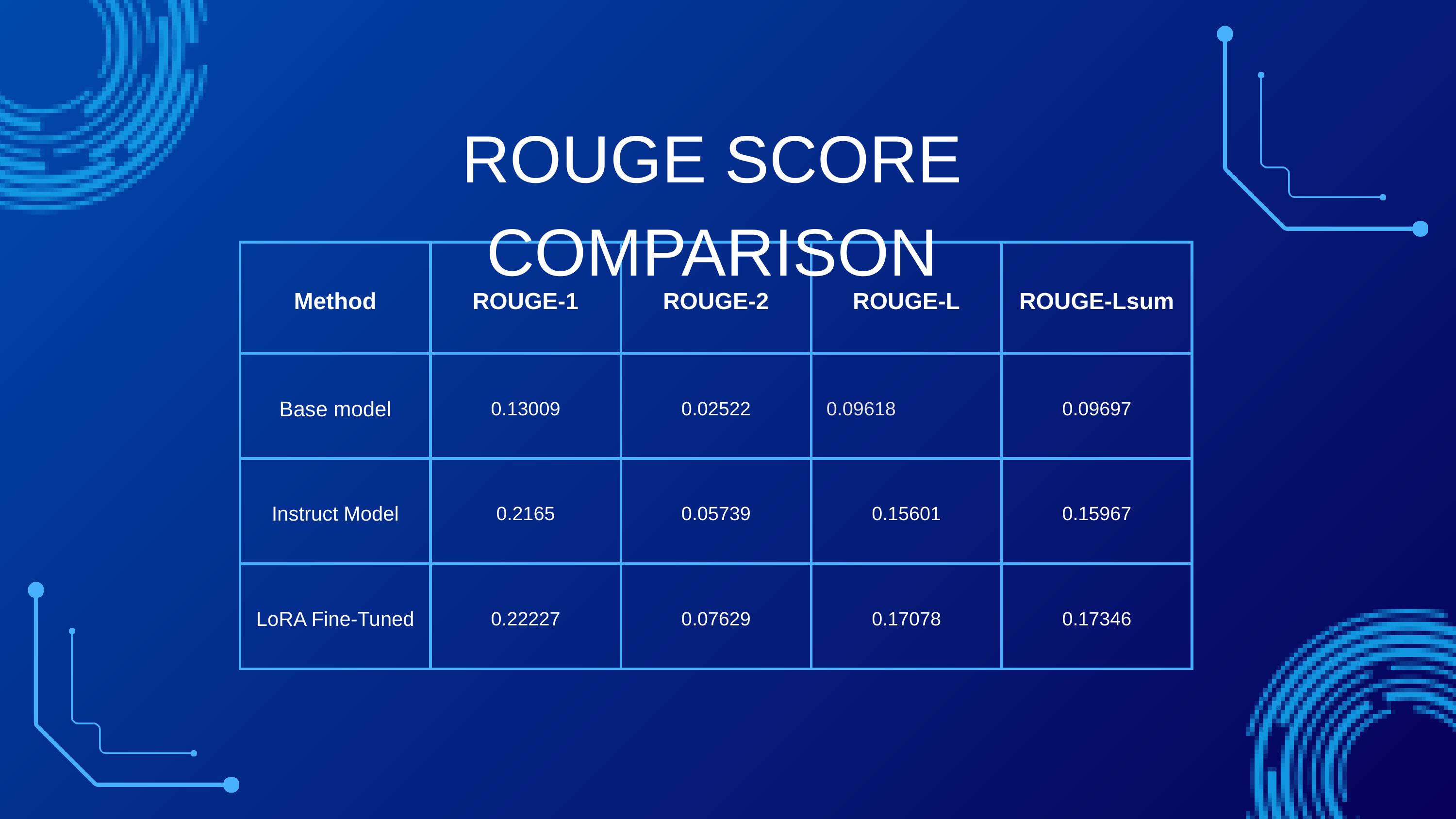

ROUGE SCORE COMPARISON
| Method | ROUGE-1 | ROUGE-2 | ROUGE-L | ROUGE-Lsum |
| --- | --- | --- | --- | --- |
| Base model | 0.13009 | 0.02522 | 0.09618 | 0.09697 |
| Instruct Model | 0.2165 | 0.05739 | 0.15601 | 0.15967 |
| LoRA Fine-Tuned | 0.22227 | 0.07629 | 0.17078 | 0.17346 |